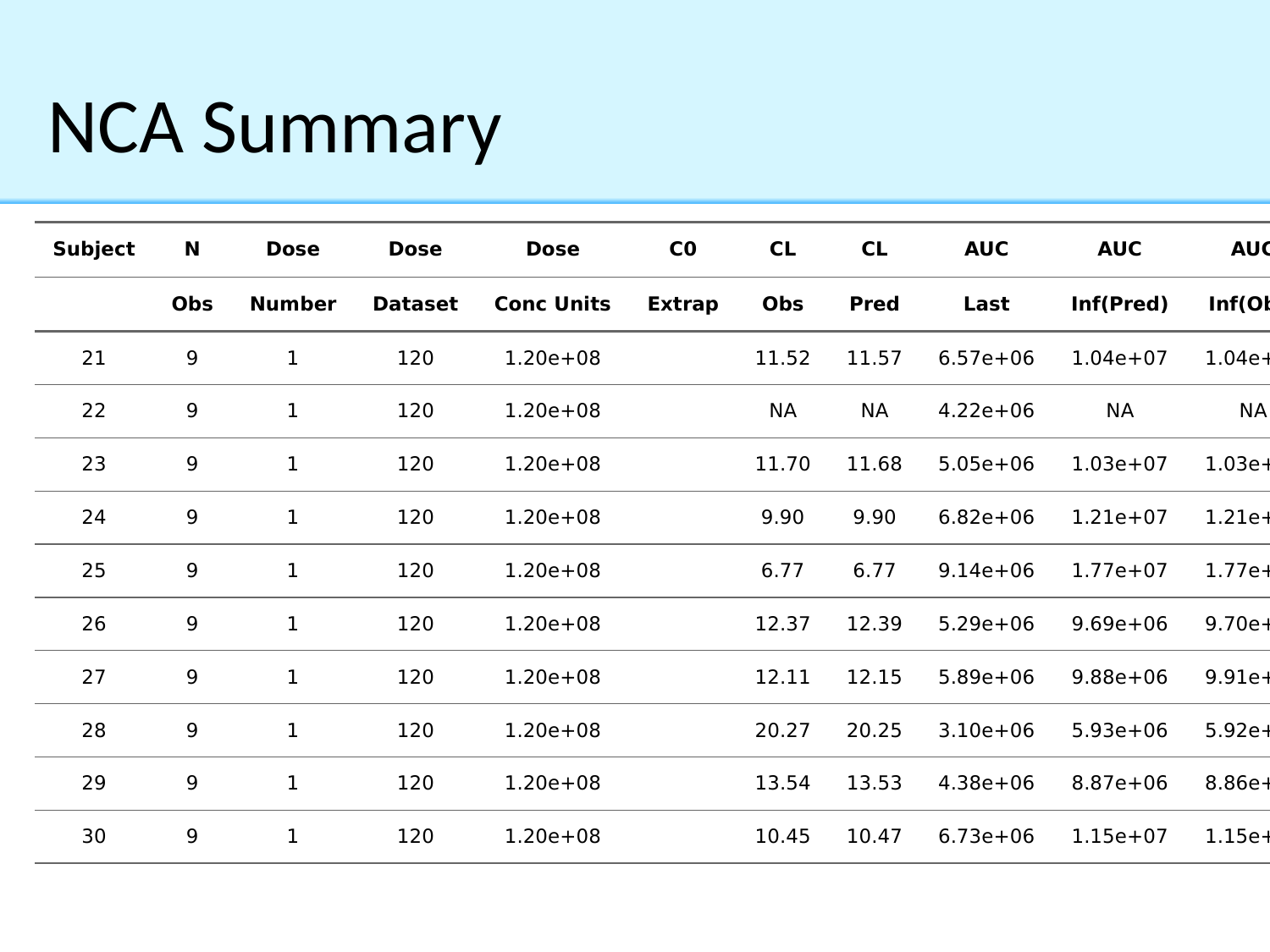

# NCA Summary
| Subject | N | Dose | Dose | Dose | C0 | CL | CL | AUC | AUC | AUC |
| --- | --- | --- | --- | --- | --- | --- | --- | --- | --- | --- |
|  | Obs | Number | Dataset | Conc Units | Extrap | Obs | Pred | Last | Inf(Pred) | Inf(Obs) |
| 21 | 9 | 1 | 120 | 1.20e+08 |  | 11.52 | 11.57 | 6.57e+06 | 1.04e+07 | 1.04e+07 |
| 22 | 9 | 1 | 120 | 1.20e+08 |  | NA | NA | 4.22e+06 | NA | NA |
| 23 | 9 | 1 | 120 | 1.20e+08 |  | 11.70 | 11.68 | 5.05e+06 | 1.03e+07 | 1.03e+07 |
| 24 | 9 | 1 | 120 | 1.20e+08 |  | 9.90 | 9.90 | 6.82e+06 | 1.21e+07 | 1.21e+07 |
| 25 | 9 | 1 | 120 | 1.20e+08 |  | 6.77 | 6.77 | 9.14e+06 | 1.77e+07 | 1.77e+07 |
| 26 | 9 | 1 | 120 | 1.20e+08 |  | 12.37 | 12.39 | 5.29e+06 | 9.69e+06 | 9.70e+06 |
| 27 | 9 | 1 | 120 | 1.20e+08 |  | 12.11 | 12.15 | 5.89e+06 | 9.88e+06 | 9.91e+06 |
| 28 | 9 | 1 | 120 | 1.20e+08 |  | 20.27 | 20.25 | 3.10e+06 | 5.93e+06 | 5.92e+06 |
| 29 | 9 | 1 | 120 | 1.20e+08 |  | 13.54 | 13.53 | 4.38e+06 | 8.87e+06 | 8.86e+06 |
| 30 | 9 | 1 | 120 | 1.20e+08 |  | 10.45 | 10.47 | 6.73e+06 | 1.15e+07 | 1.15e+07 |